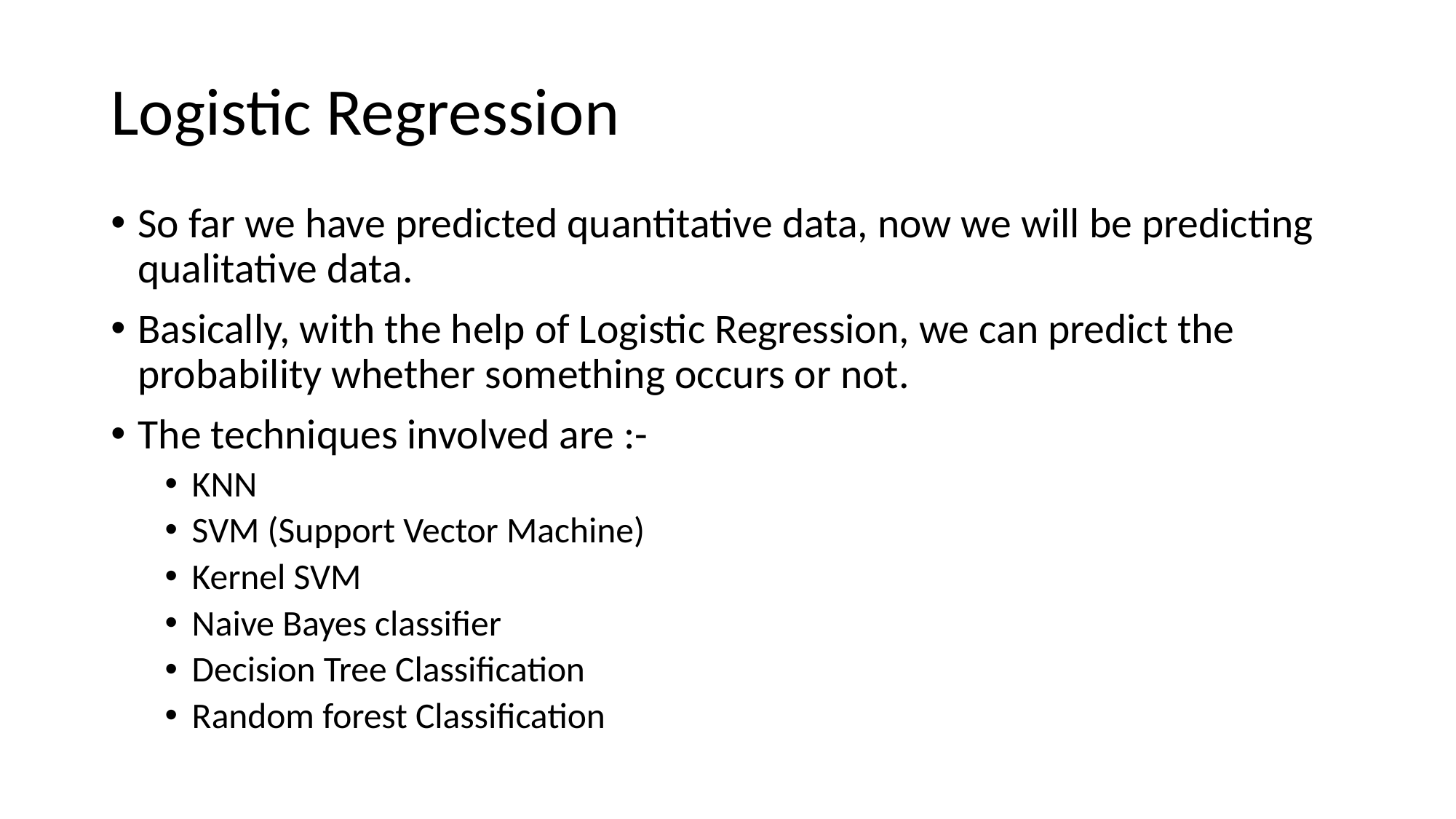

# Logistic Regression
So far we have predicted quantitative data, now we will be predicting qualitative data.
Basically, with the help of Logistic Regression, we can predict the probability whether something occurs or not.
The techniques involved are :-
KNN
SVM (Support Vector Machine)
Kernel SVM
Naive Bayes classifier
Decision Tree Classification
Random forest Classification